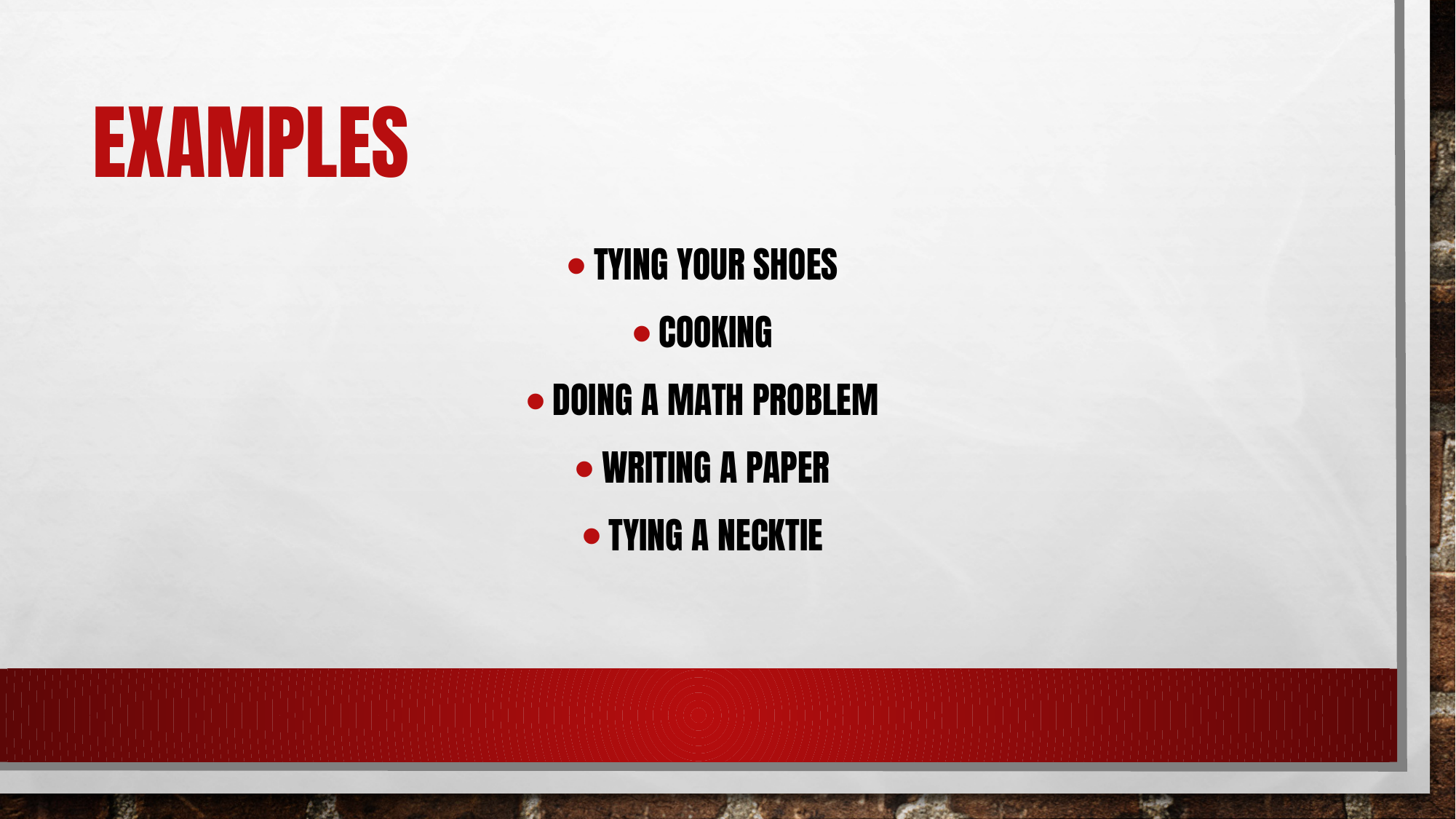

# EXAMPLES

Tying your shoes
Cooking
Doing a math problem
Writing a paper
Tying a necktie